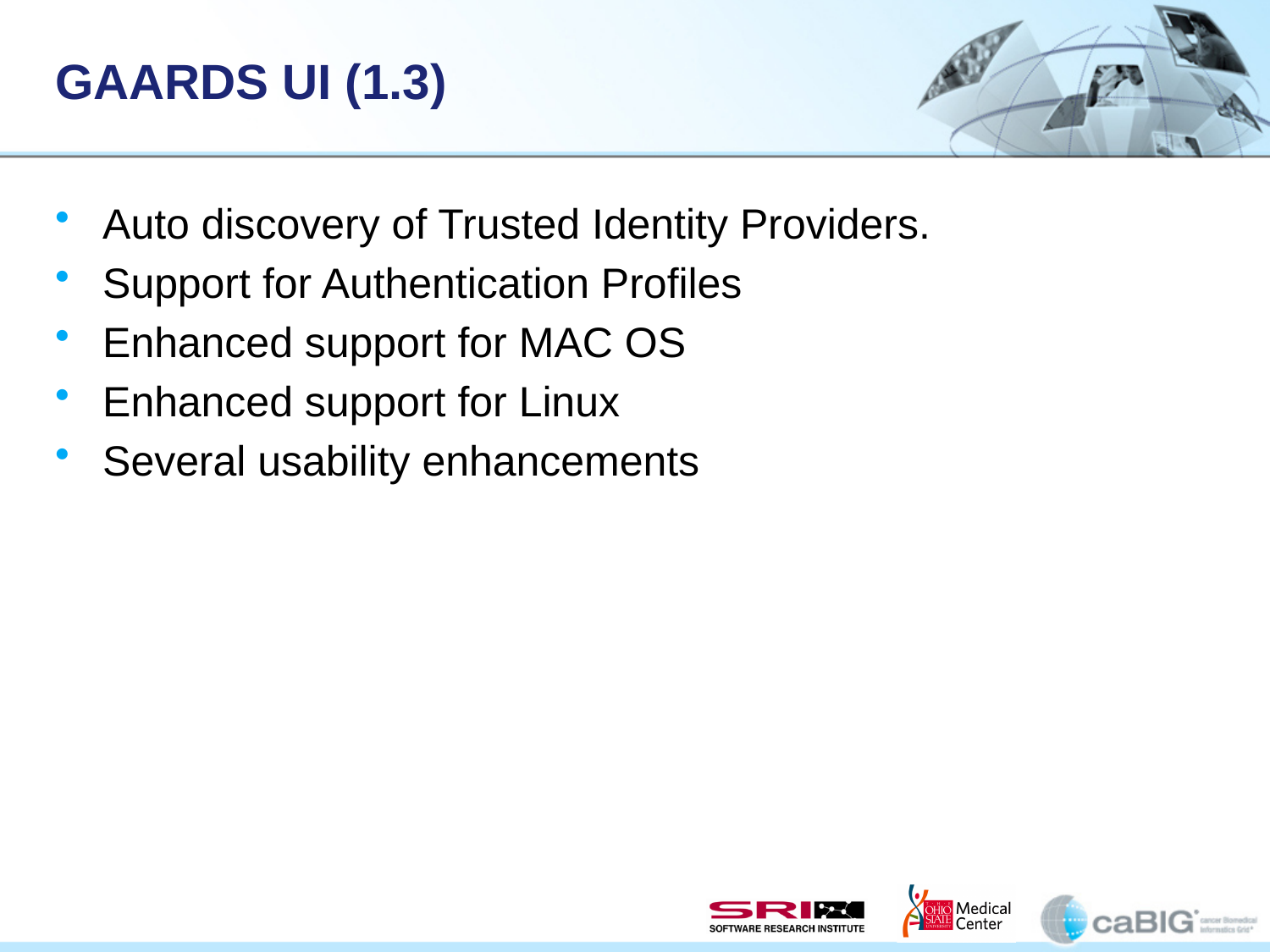

# GAARDS UI (1.3)
Auto discovery of Trusted Identity Providers.
Support for Authentication Profiles
Enhanced support for MAC OS
Enhanced support for Linux
Several usability enhancements